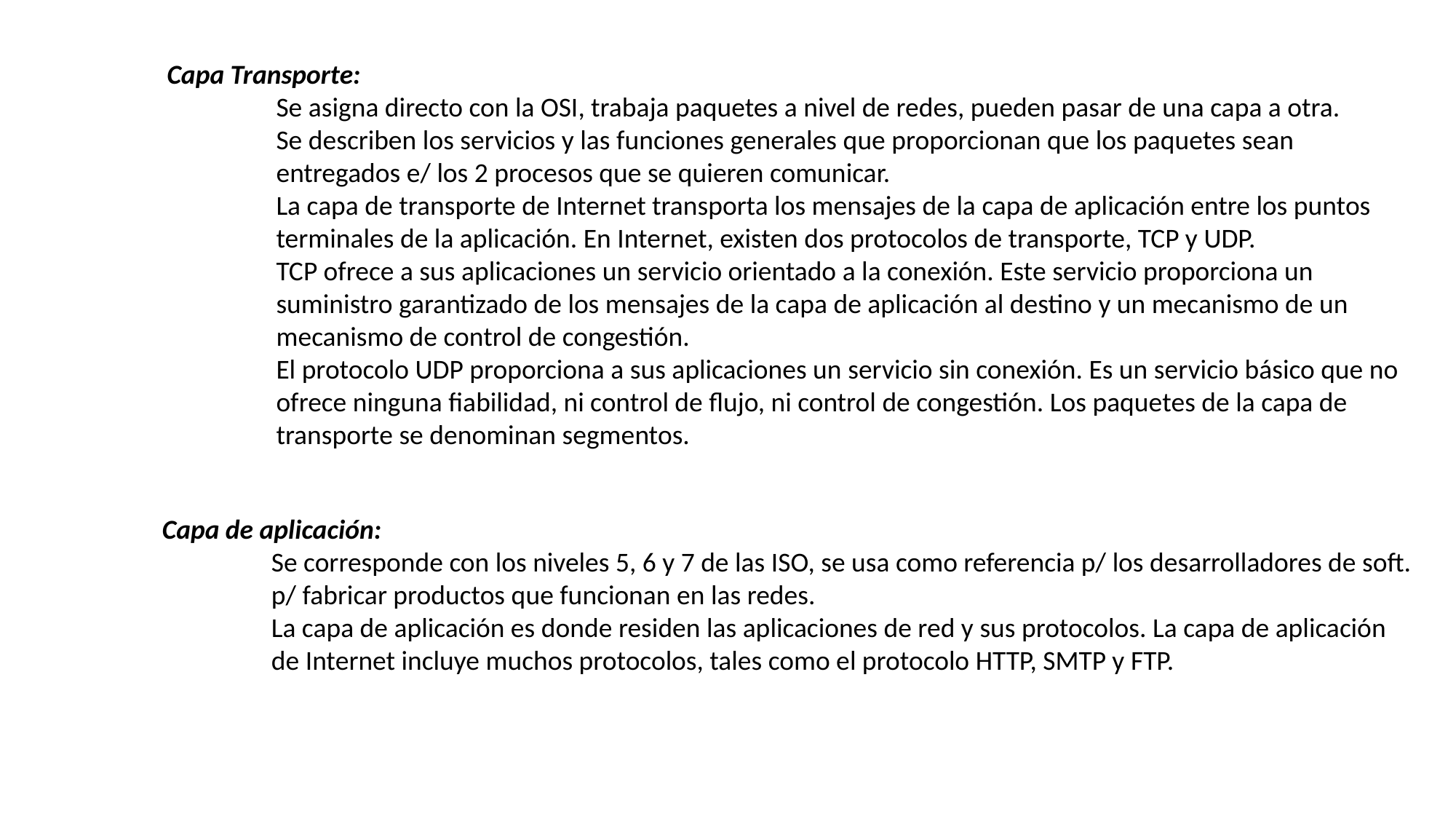

Capa Transporte:
		Se asigna directo con la OSI, trabaja paquetes a nivel de redes, pueden pasar de una capa a otra.
		Se describen los servicios y las funciones generales que proporcionan que los paquetes sean
		entregados e/ los 2 procesos que se quieren comunicar.
		La capa de transporte de Internet transporta los mensajes de la capa de aplicación entre los puntos
terminales de la aplicación. En Internet, existen dos protocolos de transporte, TCP y UDP.
TCP ofrece a sus aplicaciones un servicio orientado a la conexión. Este servicio proporciona un
suministro garantizado de los mensajes de la capa de aplicación al destino y un mecanismo de un
mecanismo de control de congestión.
El protocolo UDP proporciona a sus aplicaciones un servicio sin conexión. Es un servicio básico que no
ofrece ninguna fiabilidad, ni control de flujo, ni control de congestión. Los paquetes de la capa de
transporte se denominan segmentos.
Capa de aplicación:
	Se corresponde con los niveles 5, 6 y 7 de las ISO, se usa como referencia p/ los desarrolladores de soft.
	p/ fabricar productos que funcionan en las redes.
	La capa de aplicación es donde residen las aplicaciones de red y sus protocolos. La capa de aplicación
	de Internet incluye muchos protocolos, tales como el protocolo HTTP, SMTP y FTP.